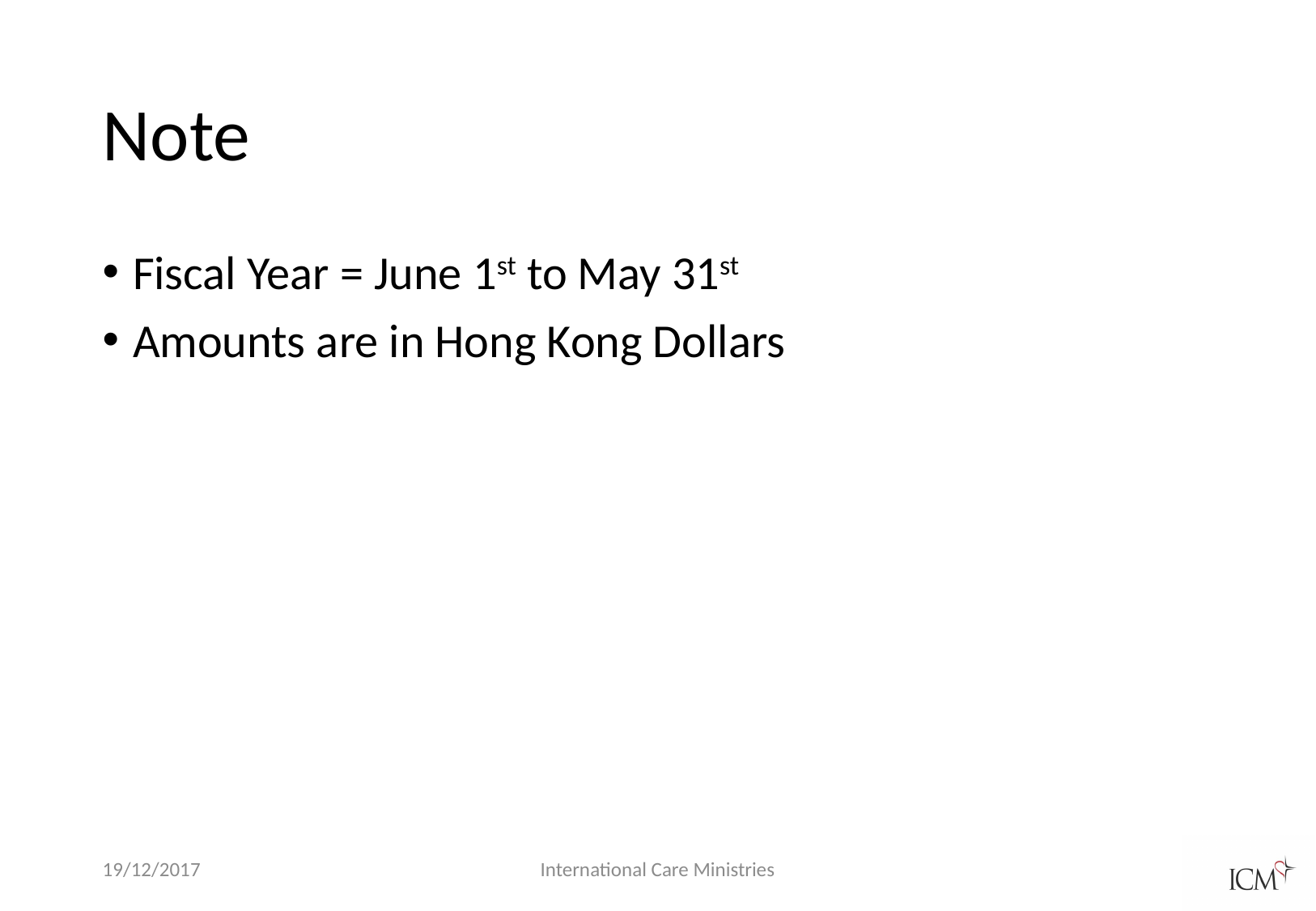

# Note
Fiscal Year = June 1st to May 31st
Amounts are in Hong Kong Dollars

19/12/2017
 International Care Ministries
2